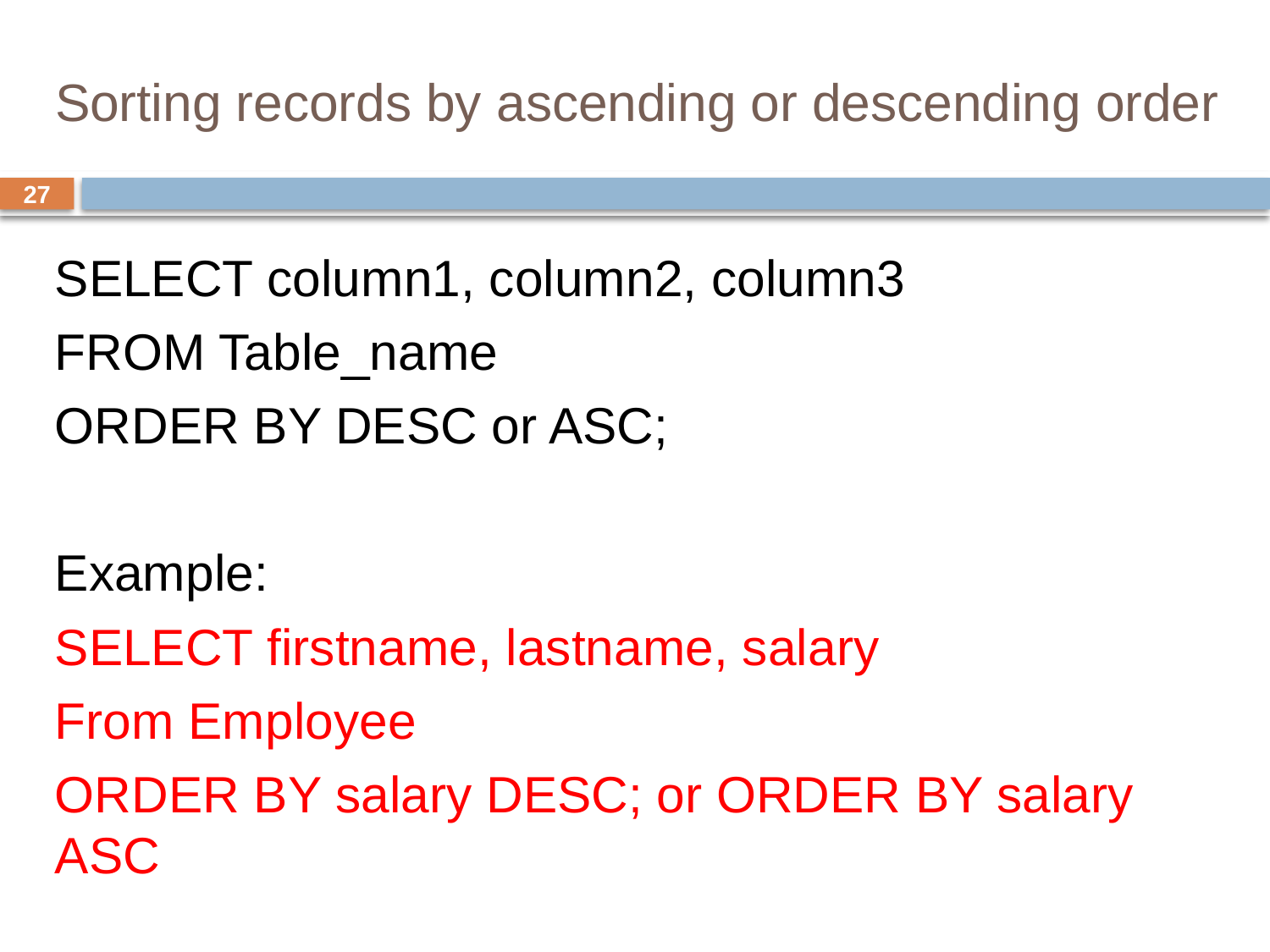

# Sorting records by ascending or descending order
27
SELECT column1, column2, column3
FROM Table_name
ORDER BY DESC or ASC;

Example:
SELECT firstname, lastname, salary
From Employee
ORDER BY salary DESC; or ORDER BY salary ASC